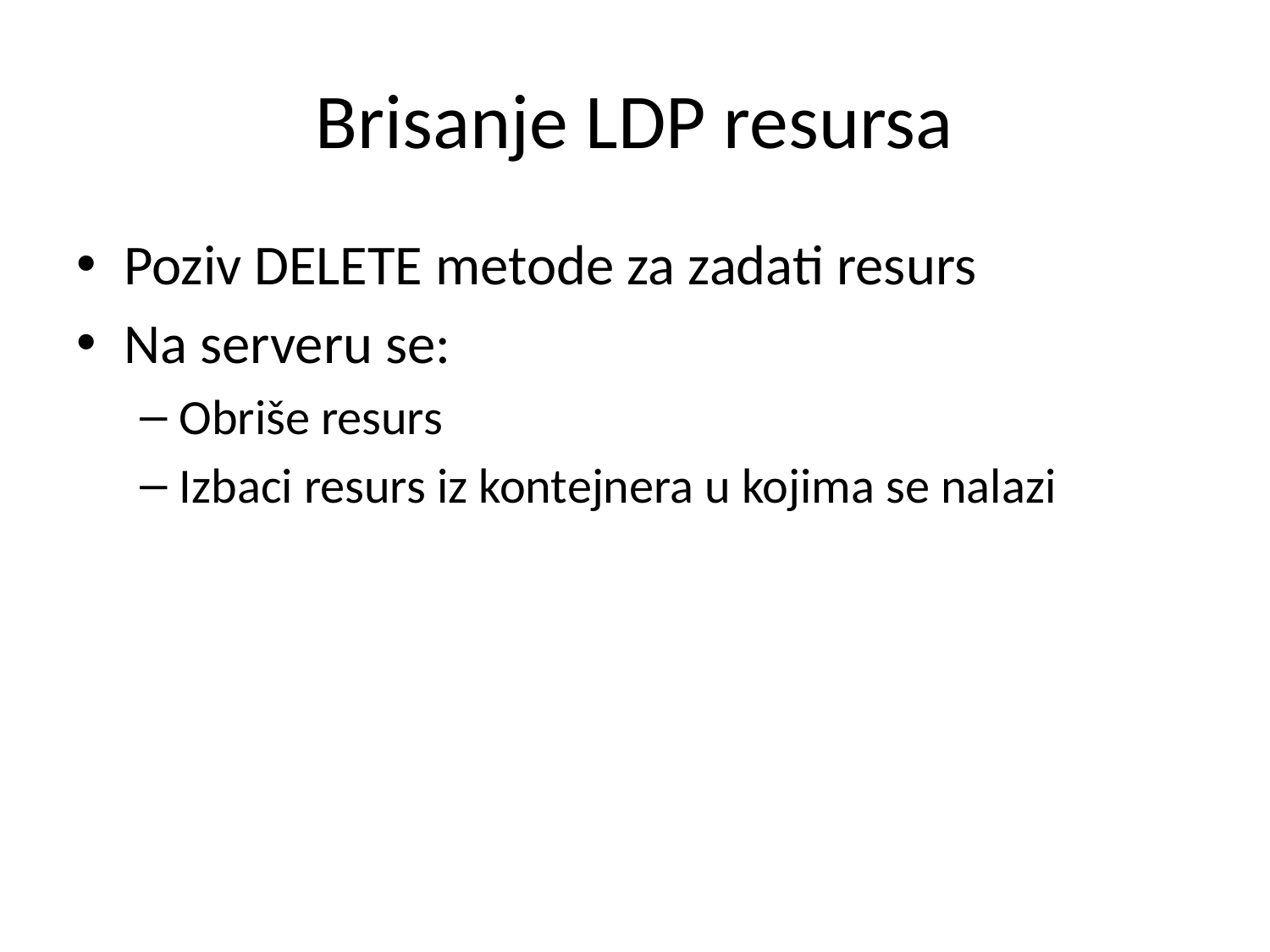

# Brisanje LDP resursa
Poziv DELETE metode za zadati resurs
Na serveru se:
Obriše resurs
Izbaci resurs iz kontejnera u kojima se nalazi